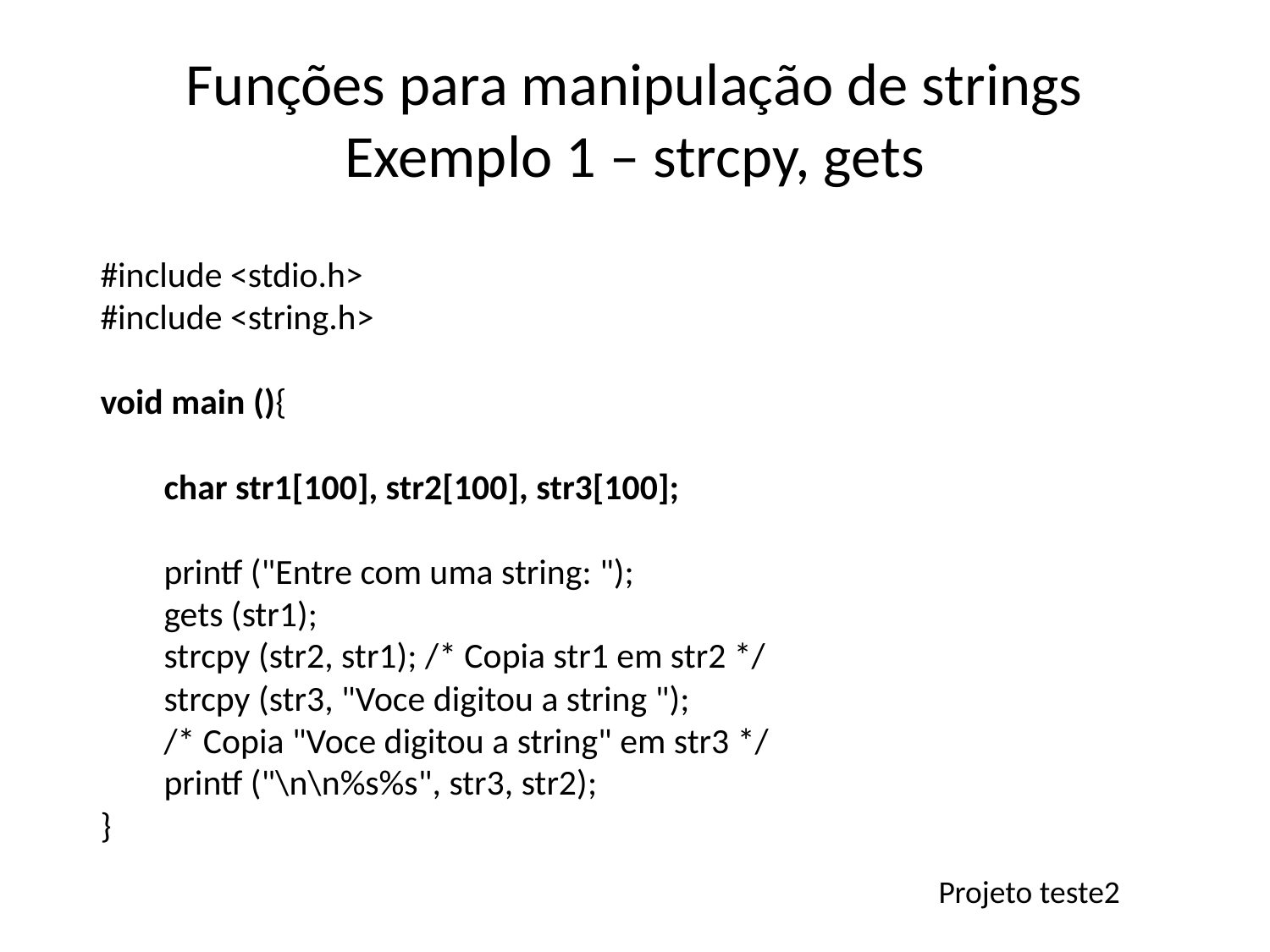

# Funções para manipulação de strings Exemplo 1 – strcpy, gets
#include <stdio.h>
#include <string.h>

void main (){

char str1[100], str2[100], str3[100];

printf ("Entre com uma string: ");
gets (str1);
strcpy (str2, str1); /* Copia str1 em str2 */
strcpy (str3, "Voce digitou a string ");
/* Copia "Voce digitou a string" em str3 */
printf ("\n\n%s%s", str3, str2);
}
Projeto teste2